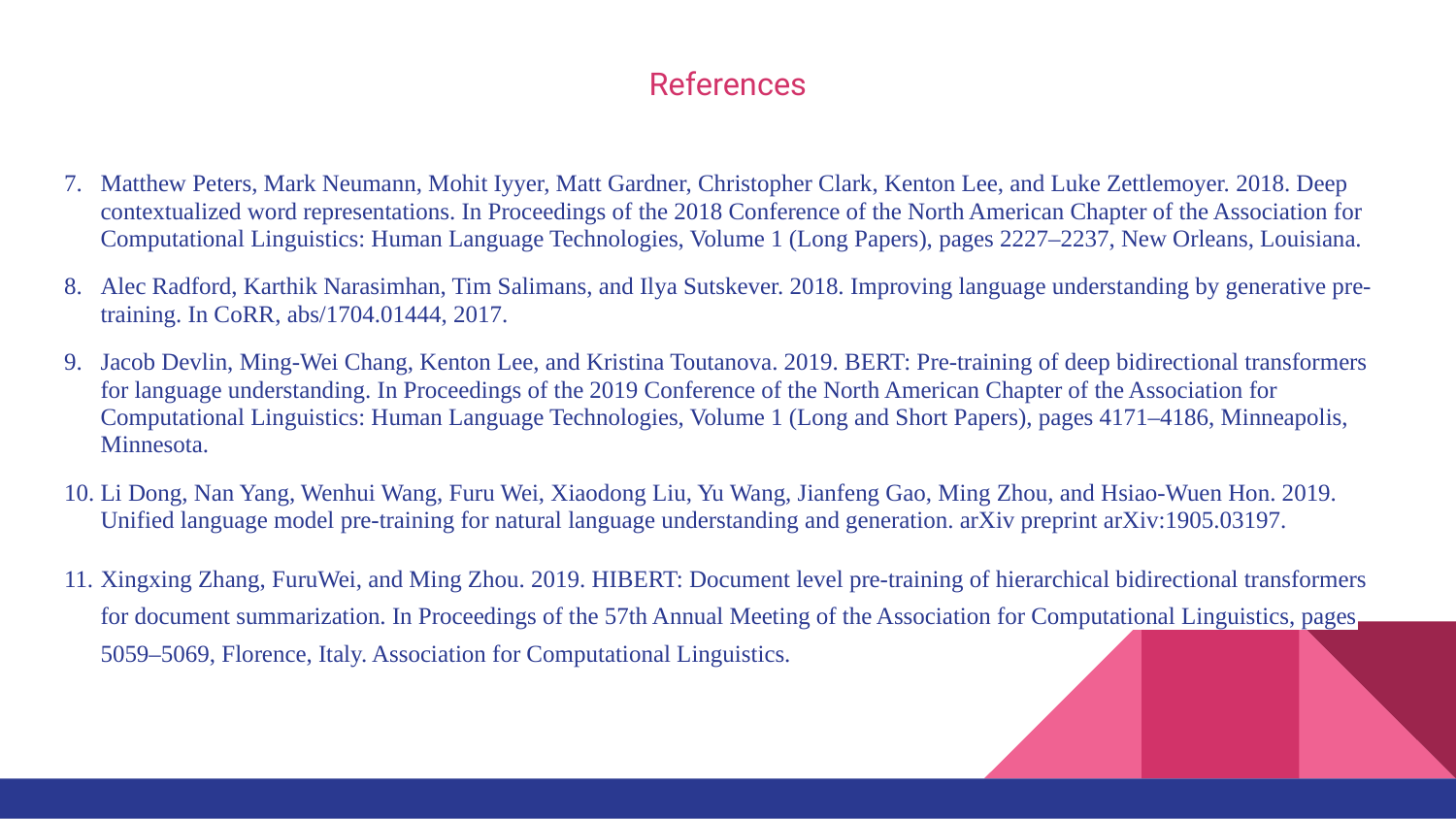

# References
Matthew Peters, Mark Neumann, Mohit Iyyer, Matt Gardner, Christopher Clark, Kenton Lee, and Luke Zettlemoyer. 2018. Deep contextualized word representations. In Proceedings of the 2018 Conference of the North American Chapter of the Association for Computational Linguistics: Human Language Technologies, Volume 1 (Long Papers), pages 2227–2237, New Orleans, Louisiana.
Alec Radford, Karthik Narasimhan, Tim Salimans, and Ilya Sutskever. 2018. Improving language understanding by generative pre-training. In CoRR, abs/1704.01444, 2017.
Jacob Devlin, Ming-Wei Chang, Kenton Lee, and Kristina Toutanova. 2019. BERT: Pre-training of deep bidirectional transformers for language understanding. In Proceedings of the 2019 Conference of the North American Chapter of the Association for Computational Linguistics: Human Language Technologies, Volume 1 (Long and Short Papers), pages 4171–4186, Minneapolis, Minnesota.
Li Dong, Nan Yang, Wenhui Wang, Furu Wei, Xiaodong Liu, Yu Wang, Jianfeng Gao, Ming Zhou, and Hsiao-Wuen Hon. 2019. Unified language model pre-training for natural language understanding and generation. arXiv preprint arXiv:1905.03197.
Xingxing Zhang, FuruWei, and Ming Zhou. 2019. HIBERT: Document level pre-training of hierarchical bidirectional transformers for document summarization. In Proceedings of the 57th Annual Meeting of the Association for Computational Linguistics, pages 5059–5069, Florence, Italy. Association for Computational Linguistics.